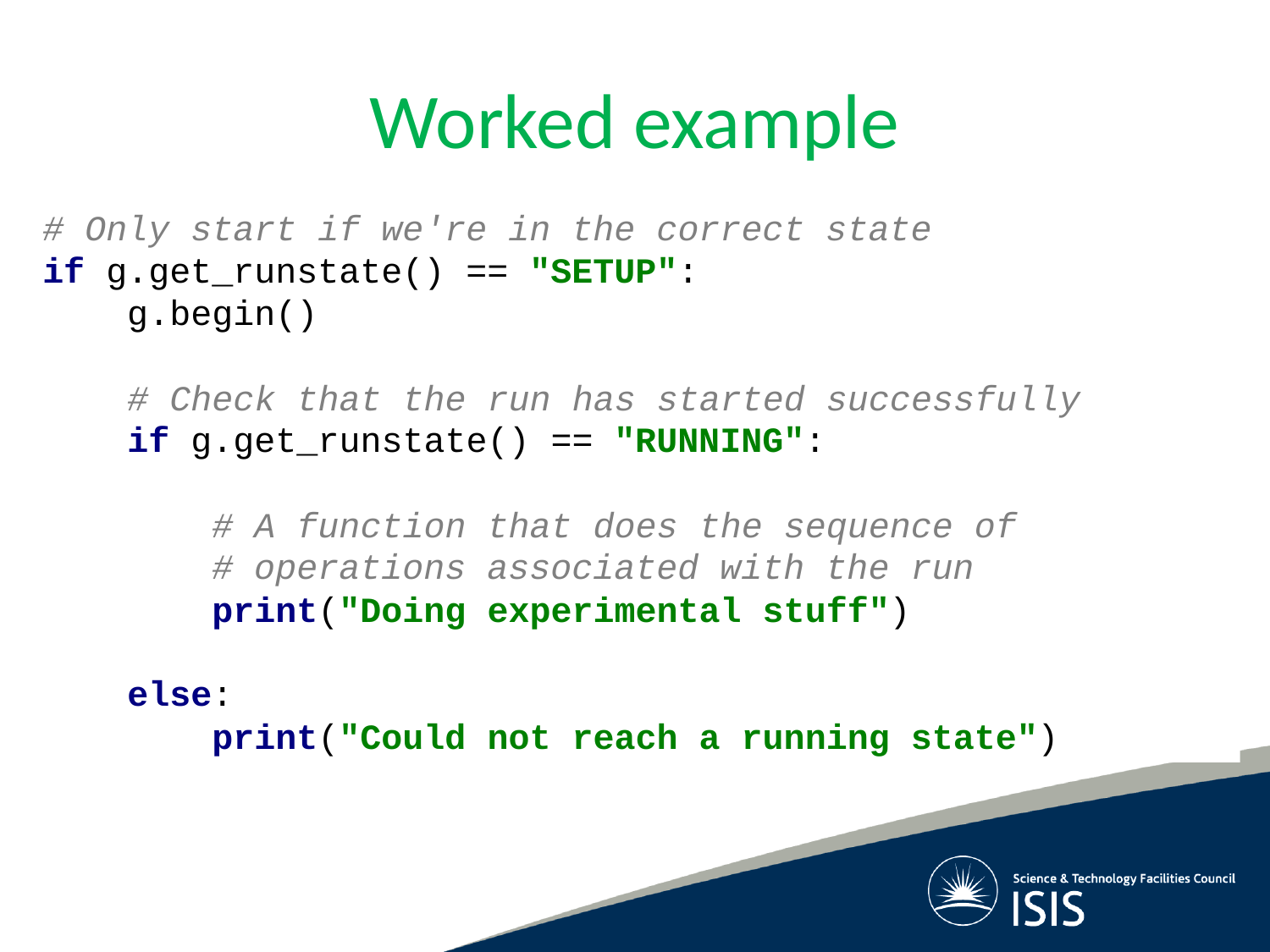

# Worked example
# Only start if we're in the correct state if g.get_runstate() == "SETUP": g.begin() # Check that the run has started successfully if g.get_runstate() == "RUNNING": # A function that does the sequence of     		  # operations associated with the run print("Doing experimental stuff")
    else:
        print("Could not reach a running state")